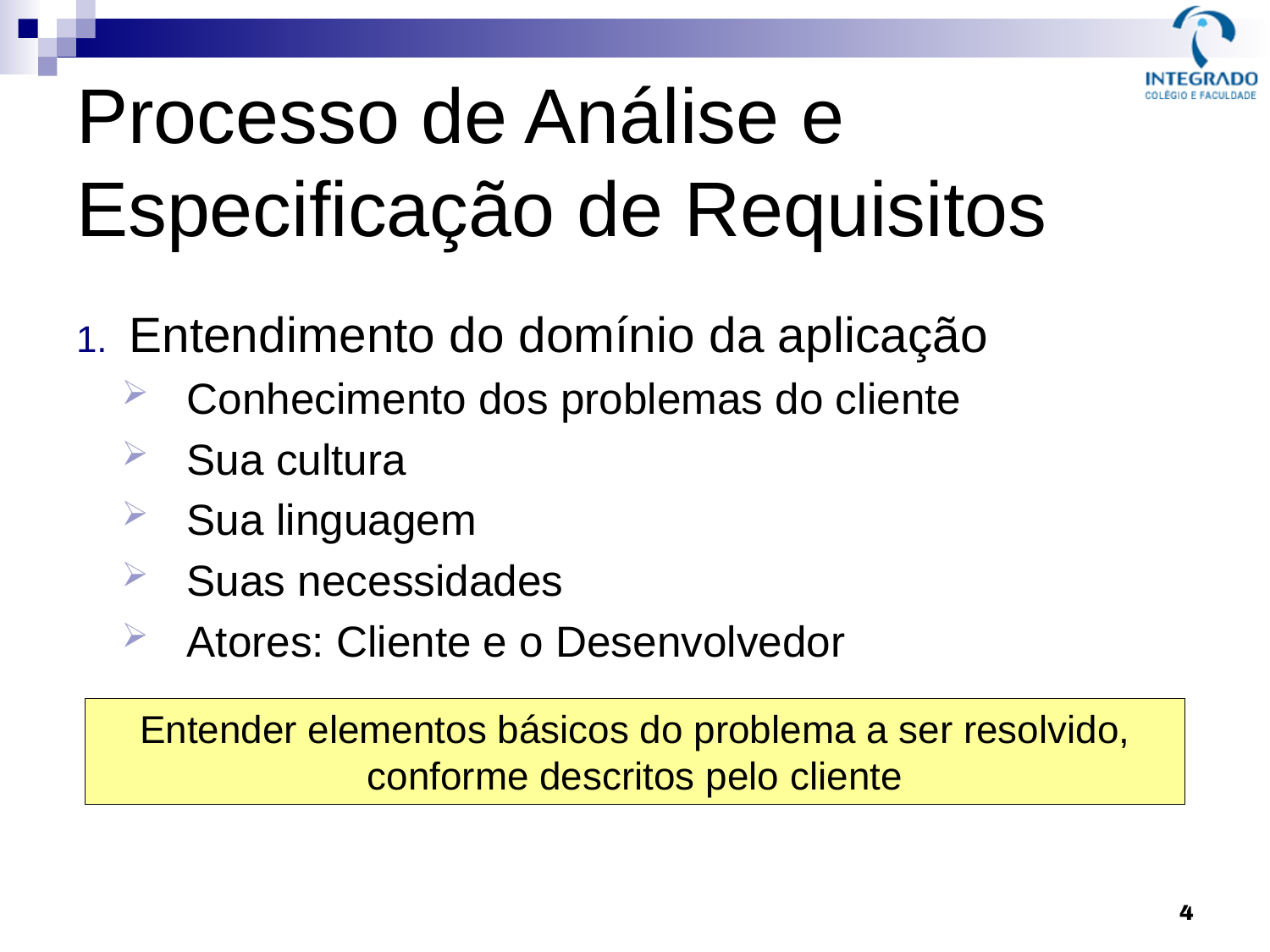

# Processo de Análise e Especificação de Requisitos
Entendimento do domínio da aplicação
Conhecimento dos problemas do cliente
Sua cultura
Sua linguagem
Suas necessidades
Atores: Cliente e o Desenvolvedor

Entender elementos básicos do problema a ser resolvido, conforme descritos pelo cliente
4